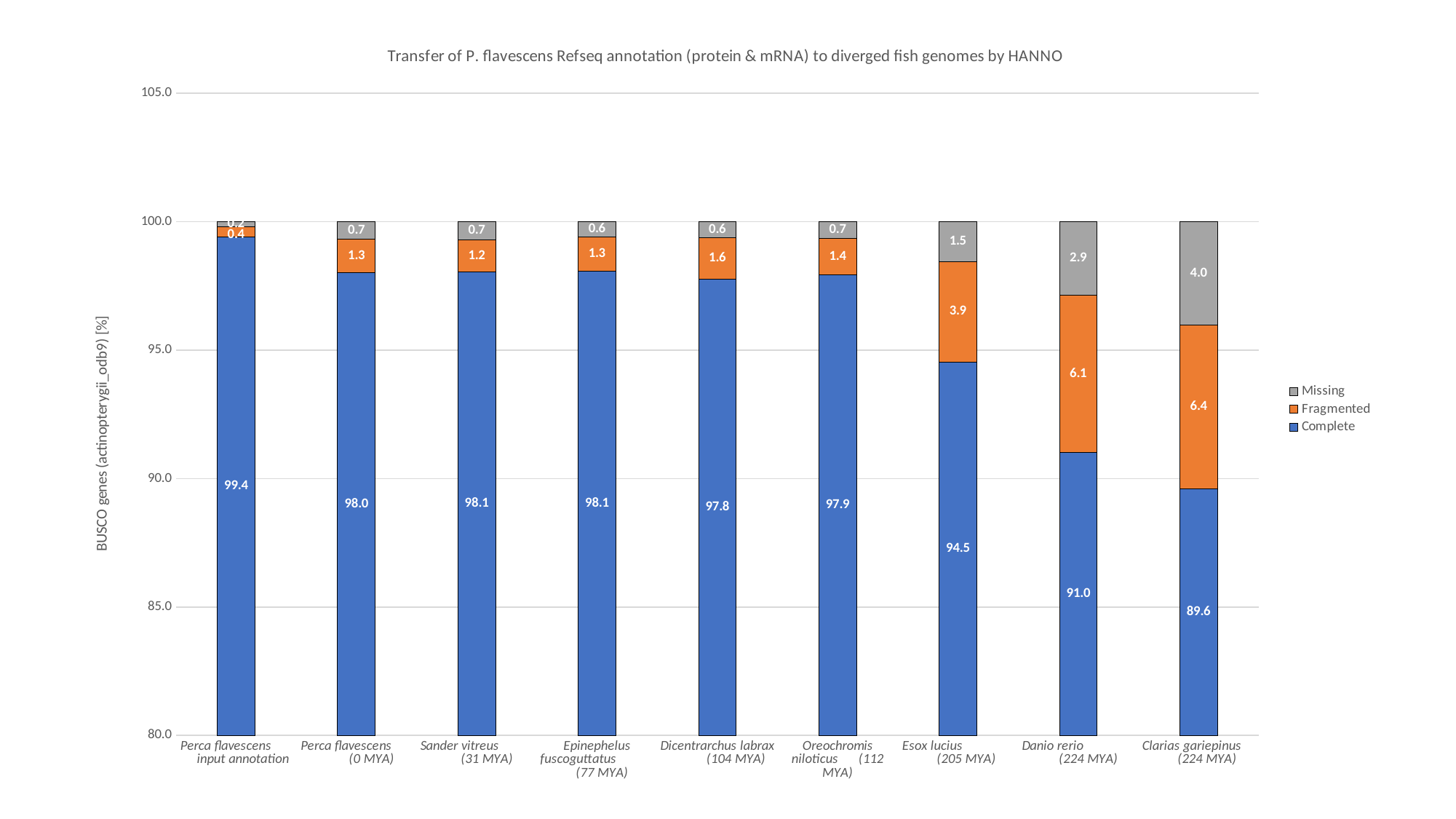

### Chart: Transfer of P. flavescens Refseq annotation (protein & mRNA) to diverged fish genomes by HANNO

| Category | Complete | Fragmented | Missing |
|---|---|---|---|
| Perca flavescens           input annotation | 99.4 | 0.4 | 0.2 |
| Perca flavescens                (0 MYA) | 98.0148 | 1.3089 | 0.676265 |
| Sander vitreus                 (31 MYA) | 98.0585 | 1.22164 | 0.719895 |
| Epinephelus fuscoguttatus               (77 MYA) | 98.0803 | 1.33072 | 0.589005 |
| Dicentrarchus labrax            (104 MYA) | 97.7749 | 1.5925 | 0.632635 |
| Oreochromis niloticus      (112 MYA) | 97.9276 | 1.41798 | 0.65445 |
| Esox lucius                     (205 MYA) | 94.5462 | 3.90489 | 1.54887 |
| Danio rerio                      (224 MYA) | 91.0122 | 6.13002 | 2.85777 |
| Clarias gariepinus          (224 MYA) | 89.5942 | 6.3918 | 4.01396 |